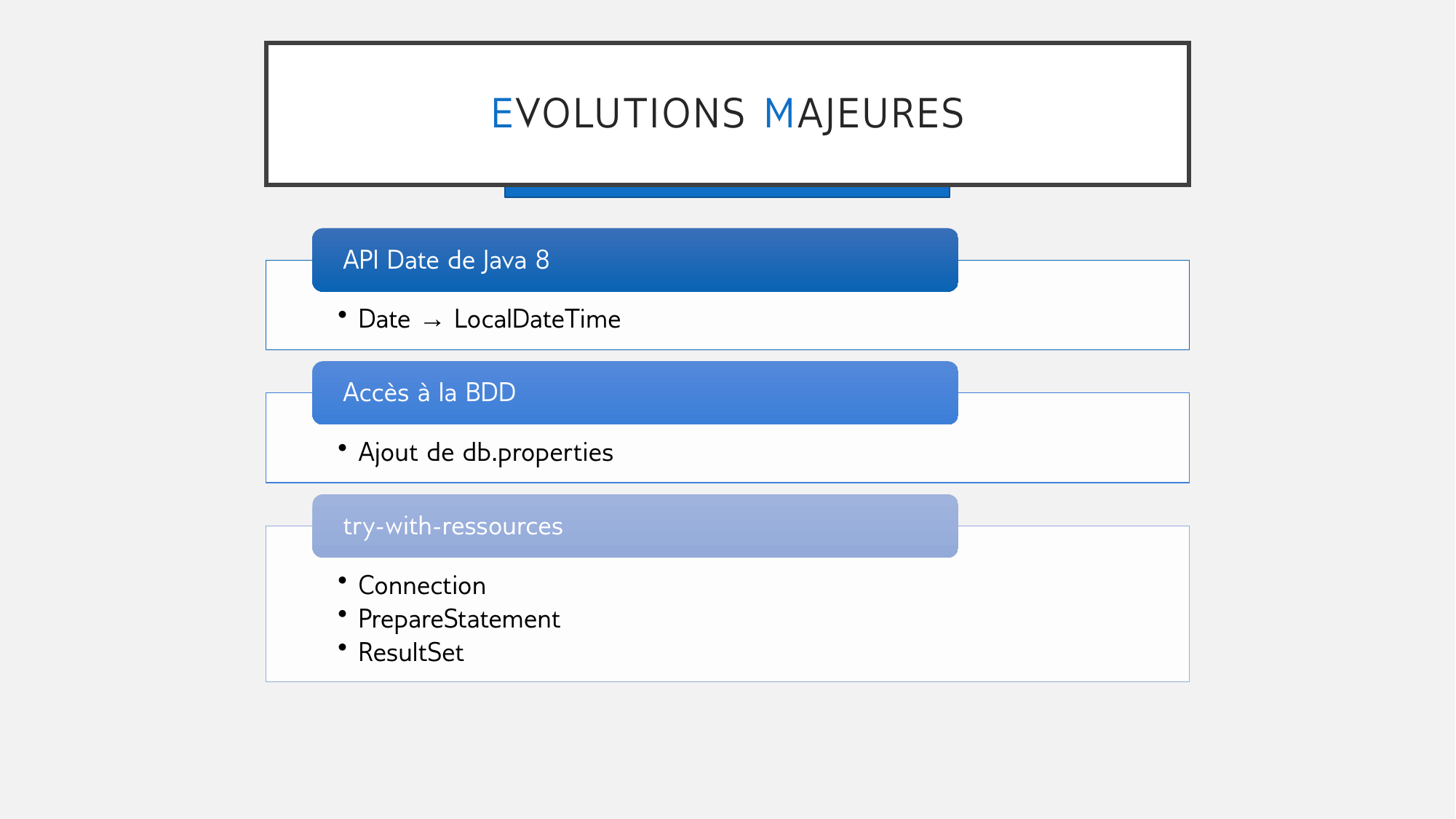

# Evolutions majeures
Date → LocalDateTime
API Date de Java 8
Ajout de db.properties
Accès à la BDD
Connection
PrepareStatement
ResultSet
try-with-ressources